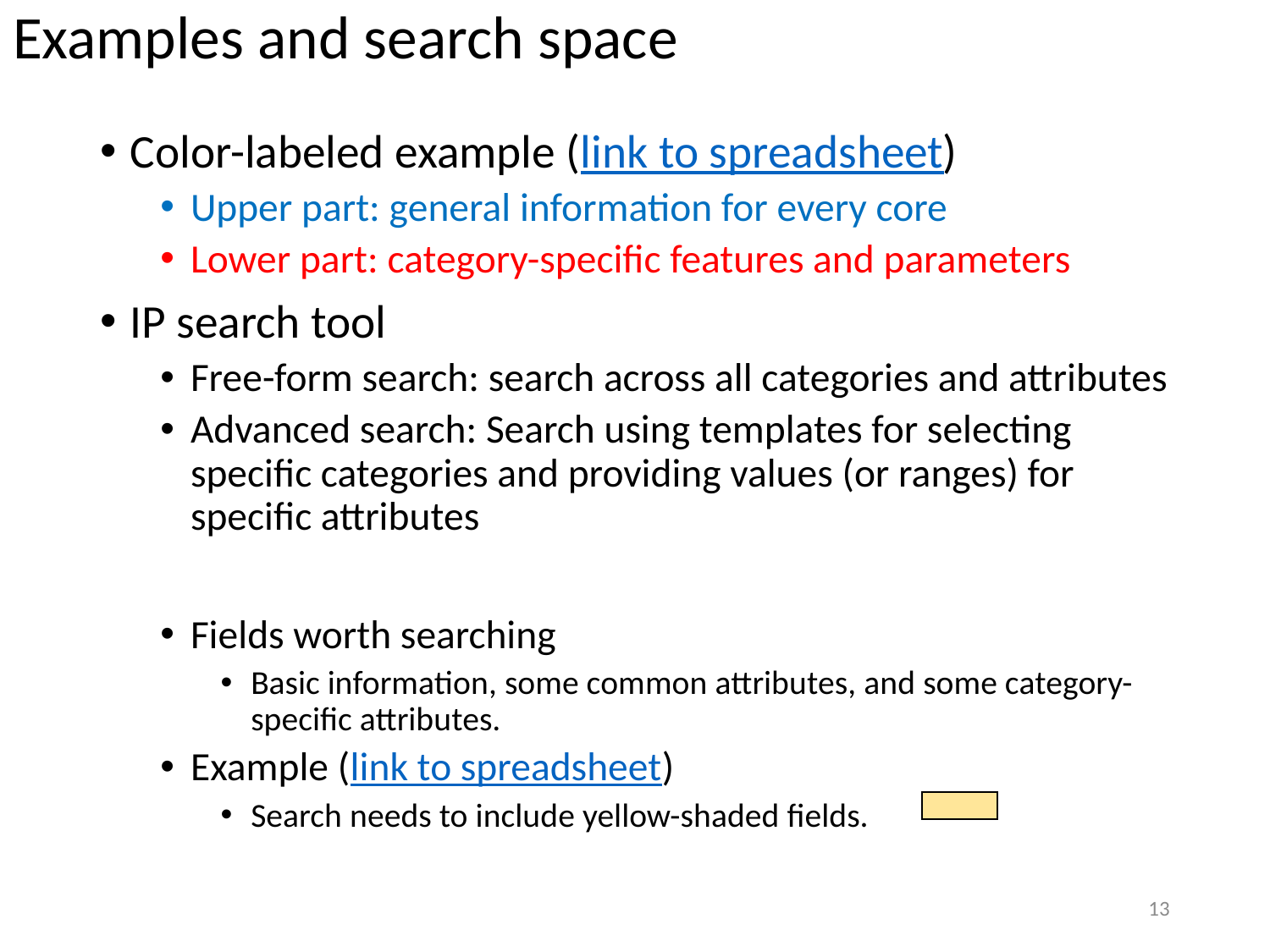

# Examples and search space
Color-labeled example (link to spreadsheet)
Upper part: general information for every core
Lower part: category-specific features and parameters
IP search tool
Free-form search: search across all categories and attributes
Advanced search: Search using templates for selecting specific categories and providing values (or ranges) for specific attributes

Fields worth searching
Basic information, some common attributes, and some category-specific attributes.
Example (link to spreadsheet)
Search needs to include yellow-shaded fields.

13